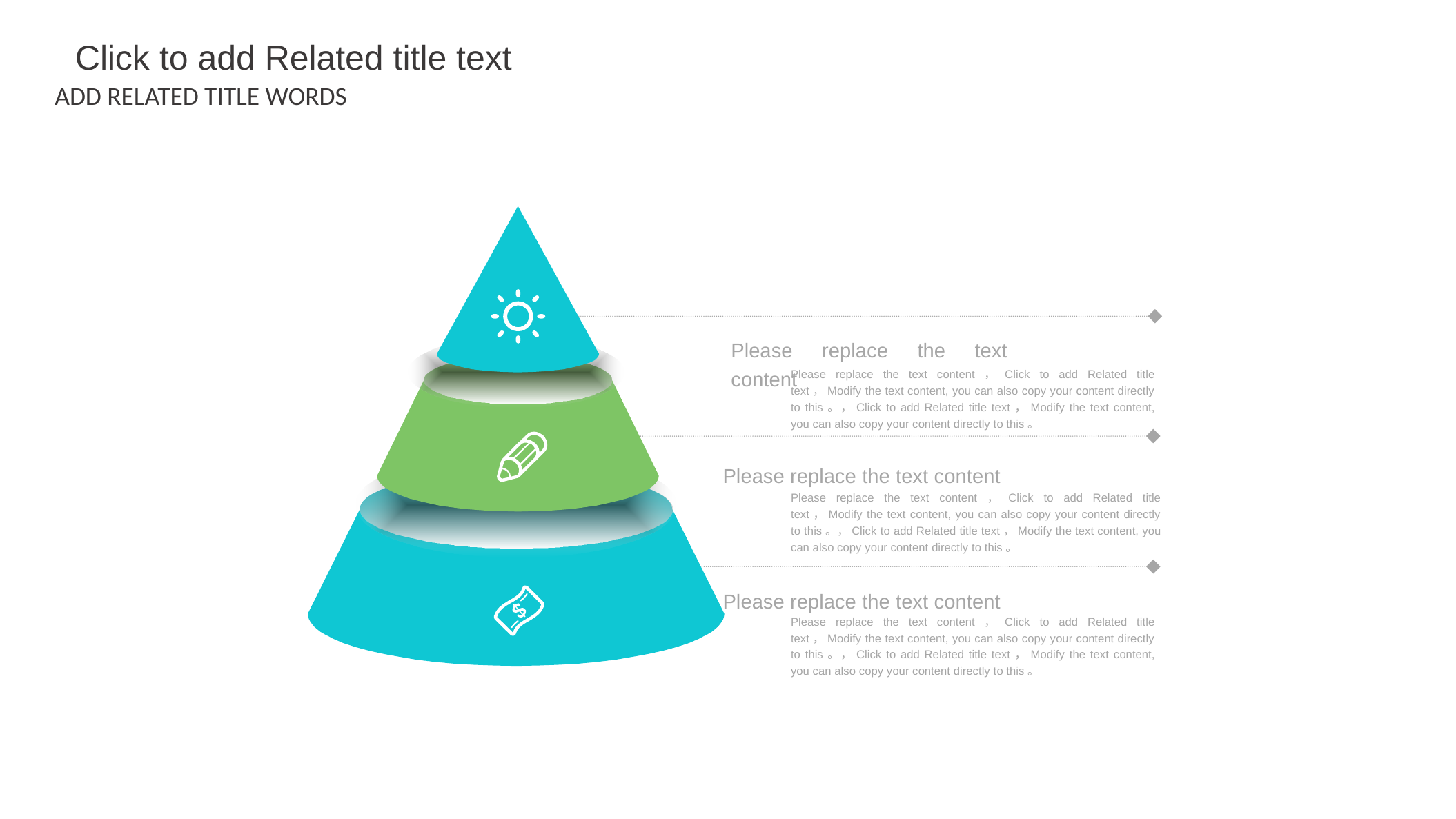

Click to add Related title text
ADD RELATED TITLE WORDS

Please replace the text content

Please replace the text content，Click to add Related title text，Modify the text content, you can also copy your content directly to this。，Click to add Related title text，Modify the text content, you can also copy your content directly to this。

Please replace the text content
Please replace the text content，Click to add Related title text，Modify the text content, you can also copy your content directly to this。，Click to add Related title text，Modify the text content, you can also copy your content directly to this。
Please replace the text content

Please replace the text content，Click to add Related title text，Modify the text content, you can also copy your content directly to this。，Click to add Related title text，Modify the text content, you can also copy your content directly to this。